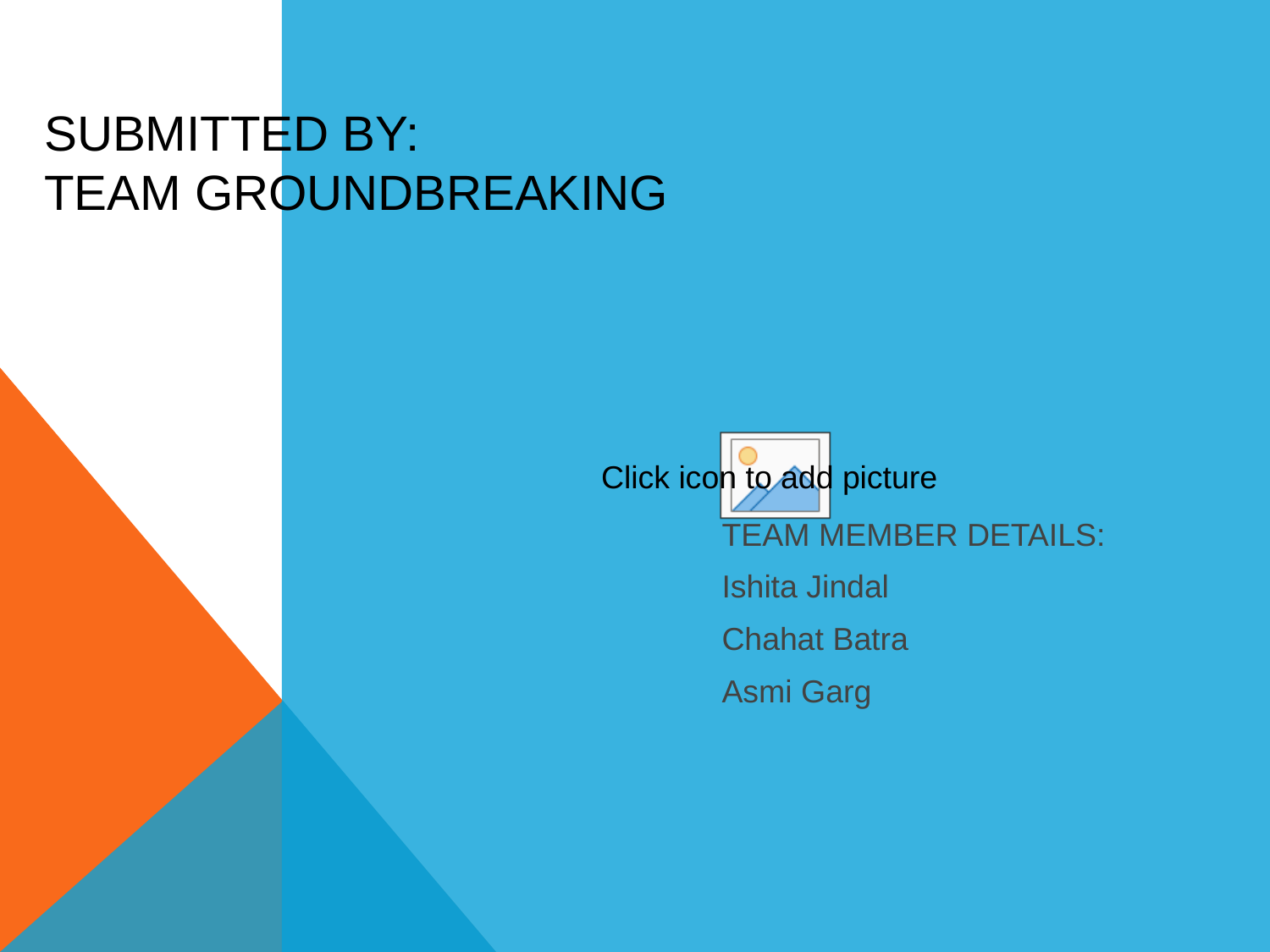

# SUBMITTED BY: TEaM GROUNDBREAKING
TEAM MEMBER DETAILS:
Ishita Jindal
Chahat Batra
Asmi Garg